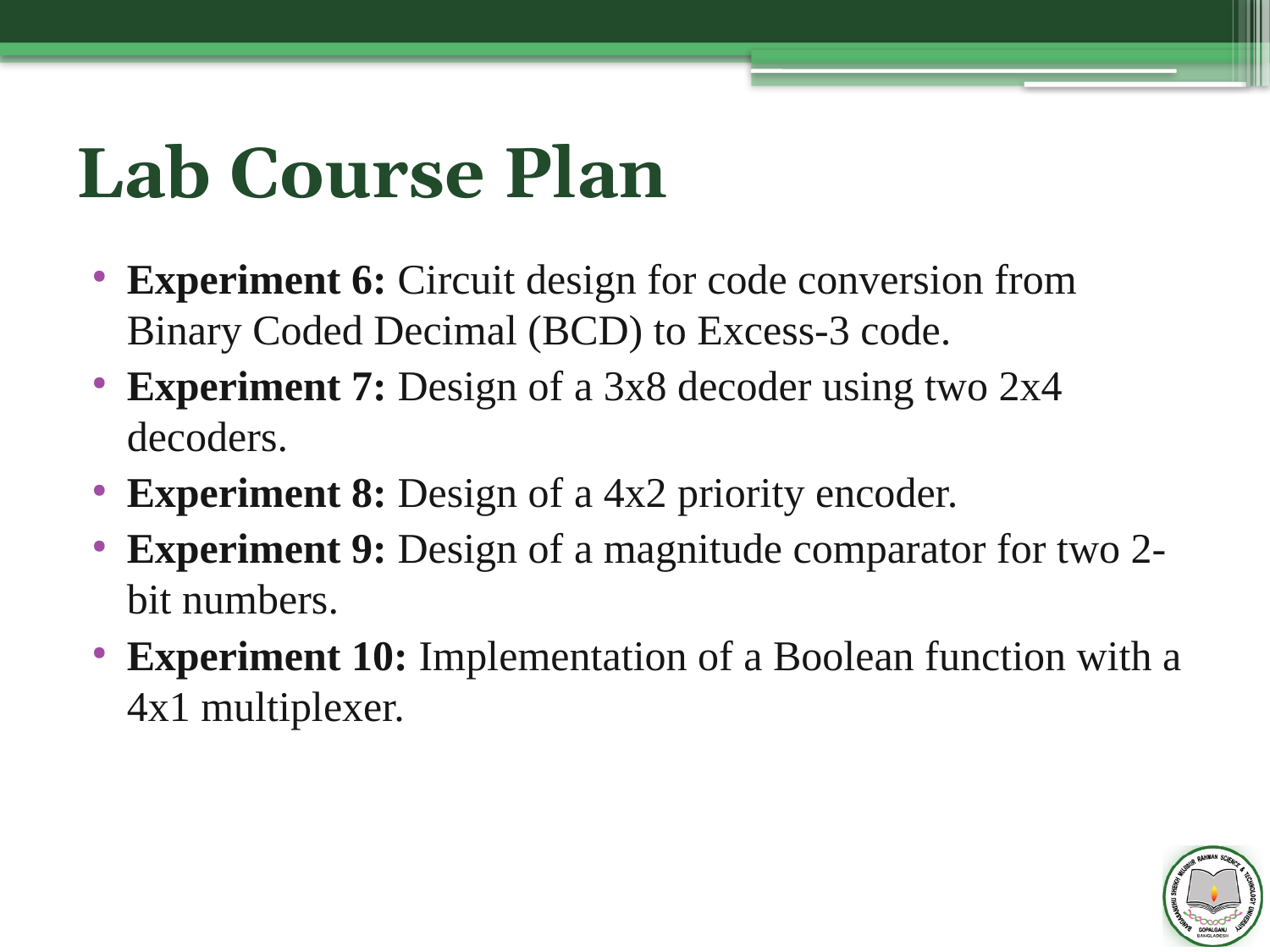

# Lab Course Plan
Experiment 6: Circuit design for code conversion from Binary Coded Decimal (BCD) to Excess-3 code.
Experiment 7: Design of a 3x8 decoder using two 2x4 decoders.
Experiment 8: Design of a 4x2 priority encoder.
Experiment 9: Design of a magnitude comparator for two 2-bit numbers.
Experiment 10: Implementation of a Boolean function with a 4x1 multiplexer.